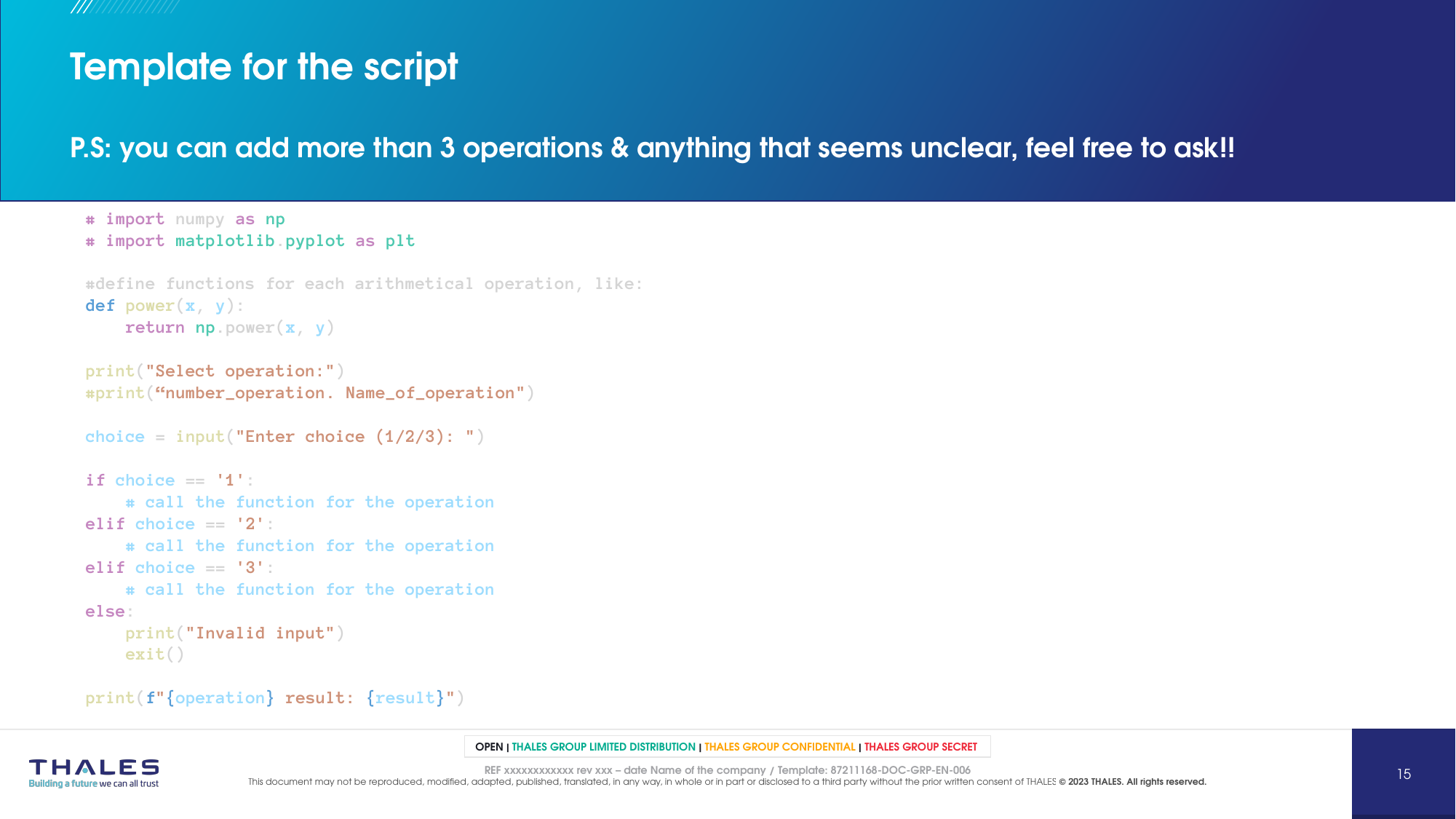

# Template for the script P.S: you can add more than 3 operations & anything that seems unclear, feel free to ask!!
# import numpy as np
# import matplotlib.pyplot as plt

#define functions for each arithmetical operation, like:
def power(x, y):
    return np.power(x, y)
print("Select operation:")
#print(“number_operation. Name_of_operation")
choice = input("Enter choice (1/2/3): ")
if choice == '1':
    # call the function for the operation
elif choice == '2':
    # call the function for the operation
elif choice == '3':
    # call the function for the operation
else:
    print("Invalid input")
    exit()
print(f"{operation} result: {result}")